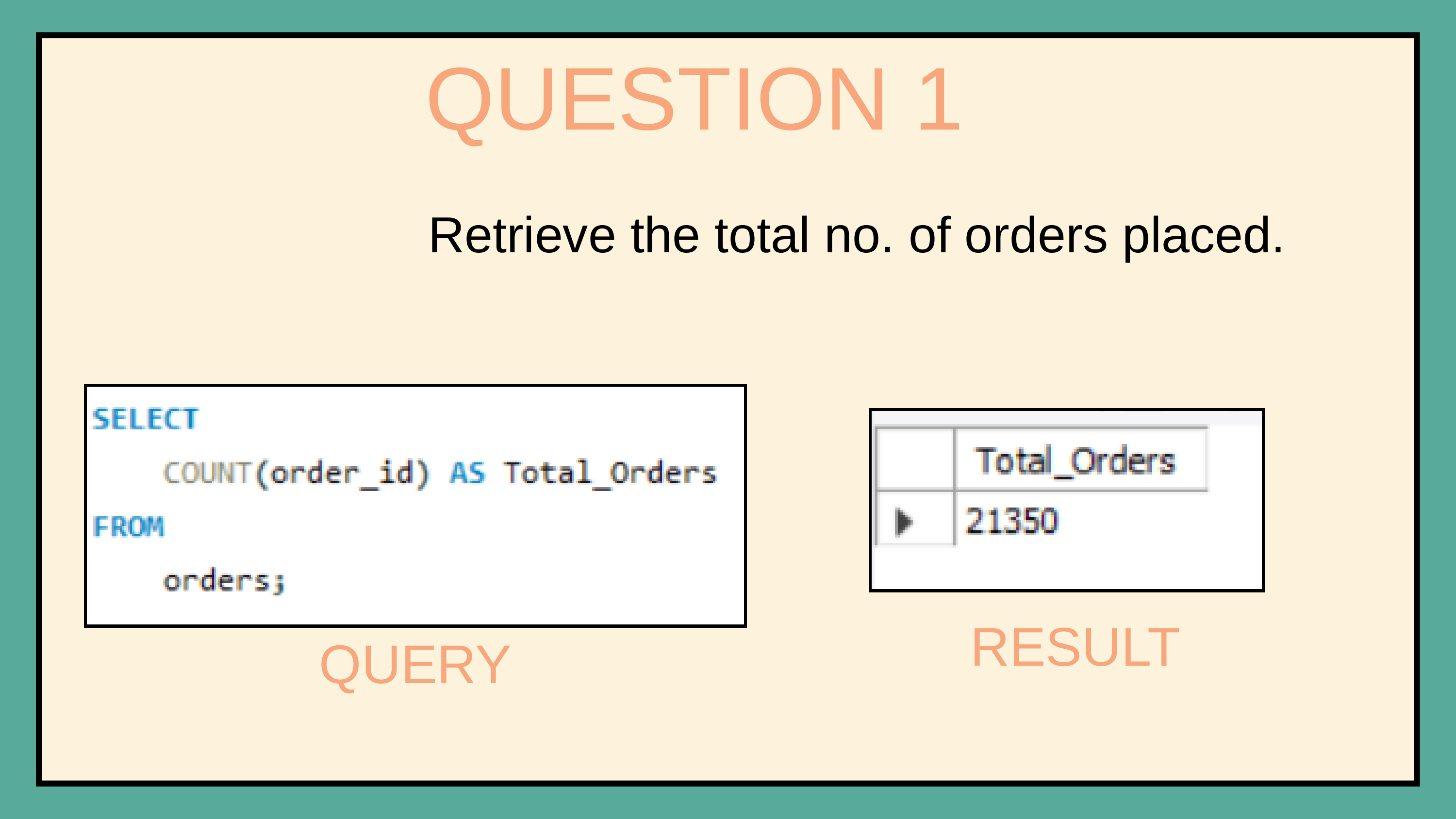

QUESTION 1
Retrieve the total no. of orders placed.

RESULT
QUERY